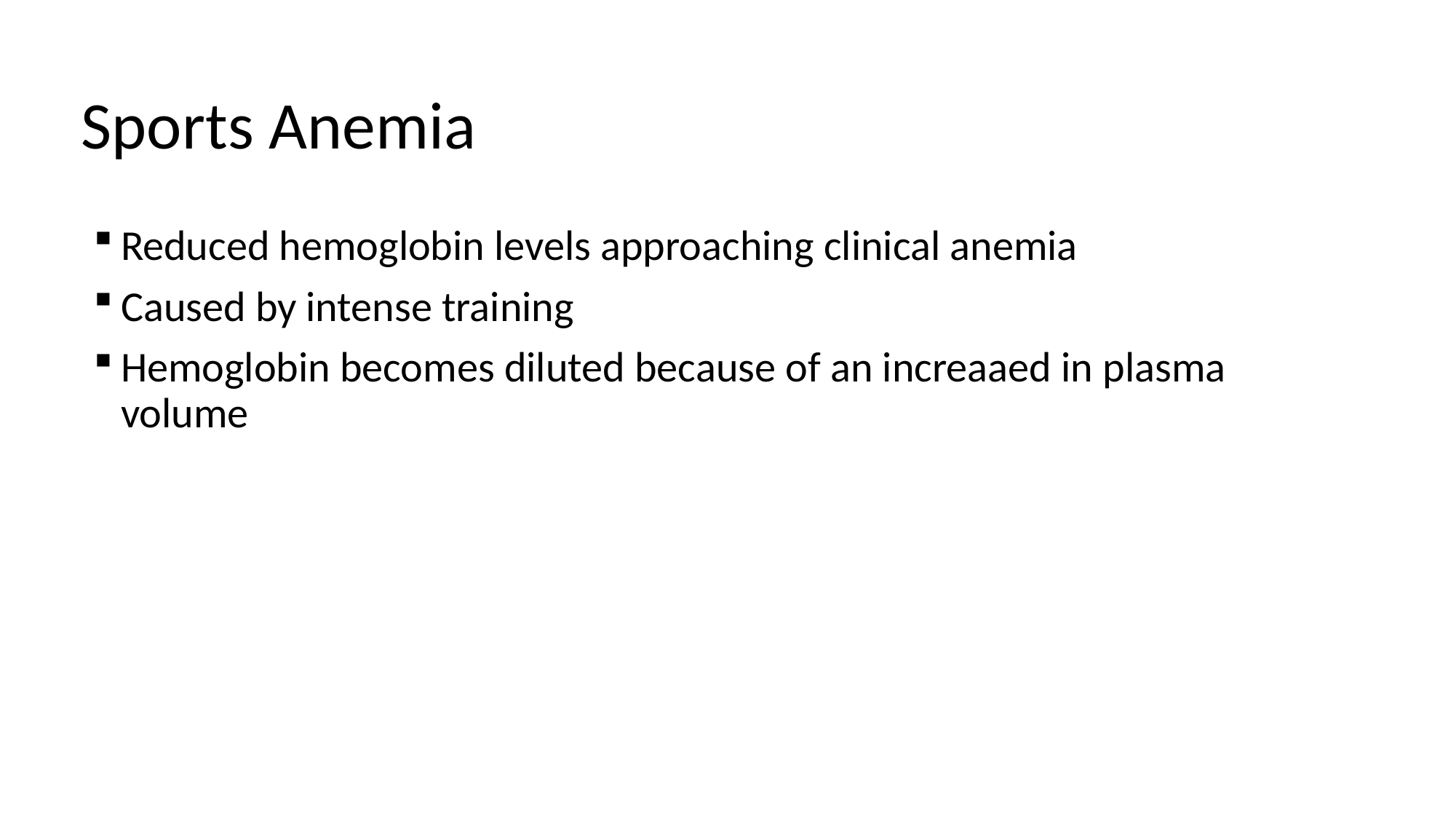

# Sports Anemia
Reduced hemoglobin levels approaching clinical anemia
Caused by intense training
Hemoglobin becomes diluted because of an increaaed in plasma volume